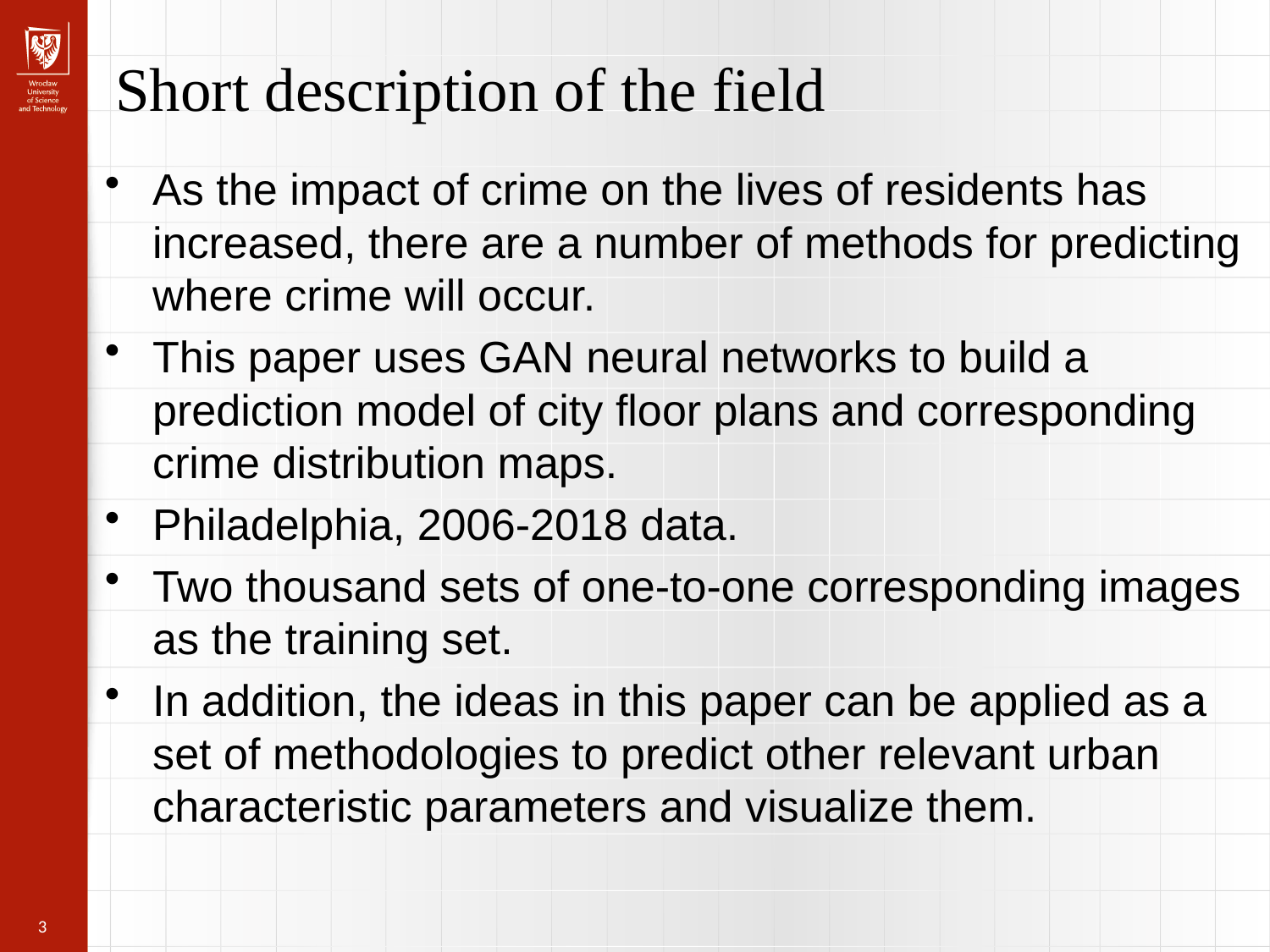

Short description of the field
As the impact of crime on the lives of residents has increased, there are a number of methods for predicting where crime will occur.
This paper uses GAN neural networks to build a prediction model of city floor plans and corresponding crime distribution maps.
Philadelphia, 2006-2018 data.
Two thousand sets of one-to-one corresponding images as the training set.
In addition, the ideas in this paper can be applied as a set of methodologies to predict other relevant urban characteristic parameters and visualize them.